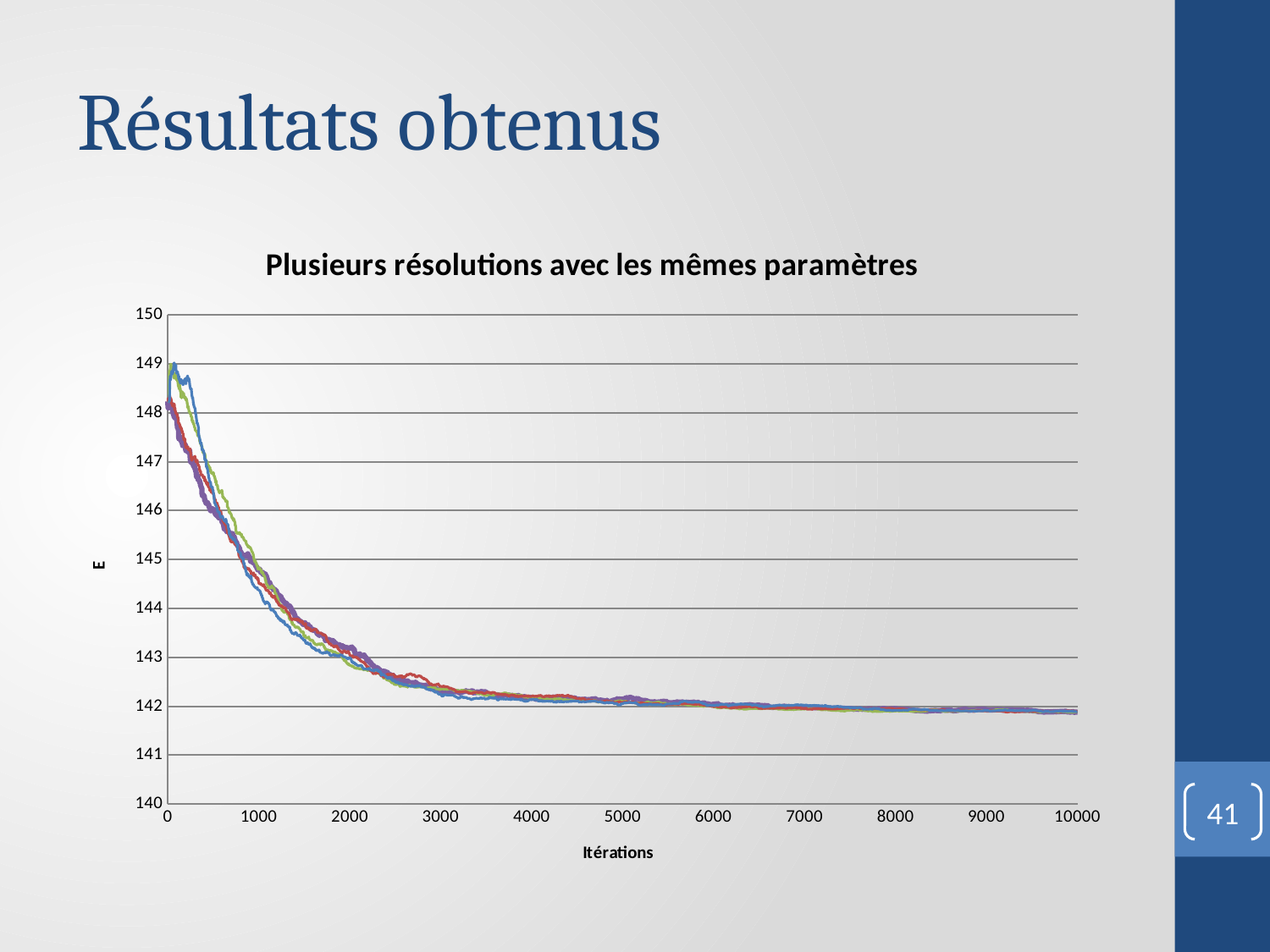

# Résultats obtenus

### Chart: Plusieurs résolutions avec les mêmes paramètres

| Category |  |  |  |  |
|---|---|---|---|---|
41